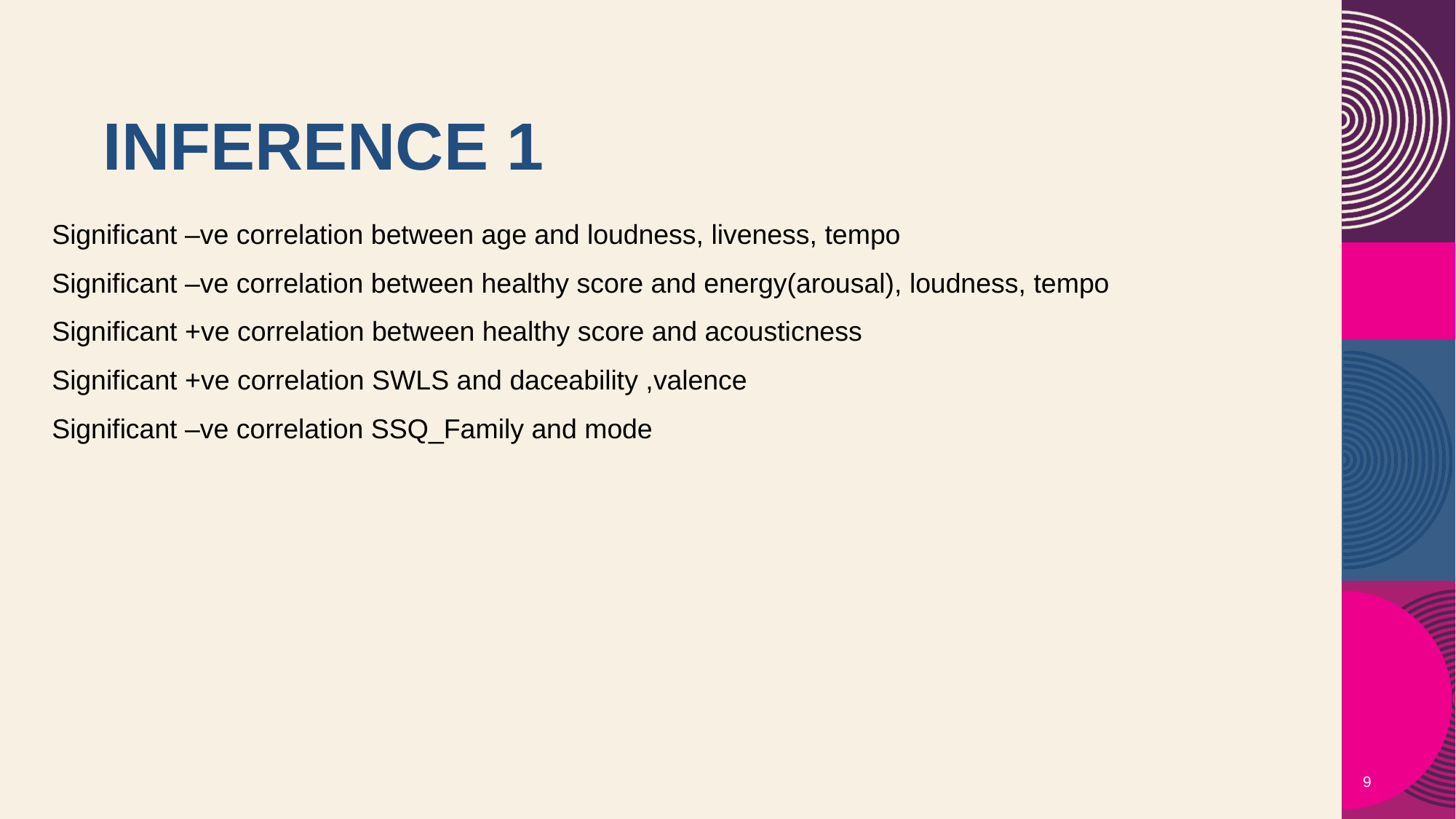

# Inference 1
Significant –ve correlation between age and loudness, liveness, tempo
Significant –ve correlation between healthy score and energy(arousal), loudness, tempo
Significant +ve correlation between healthy score and acousticness
Significant +ve correlation SWLS and daceability ,valence
Significant –ve correlation SSQ_Family and mode

9